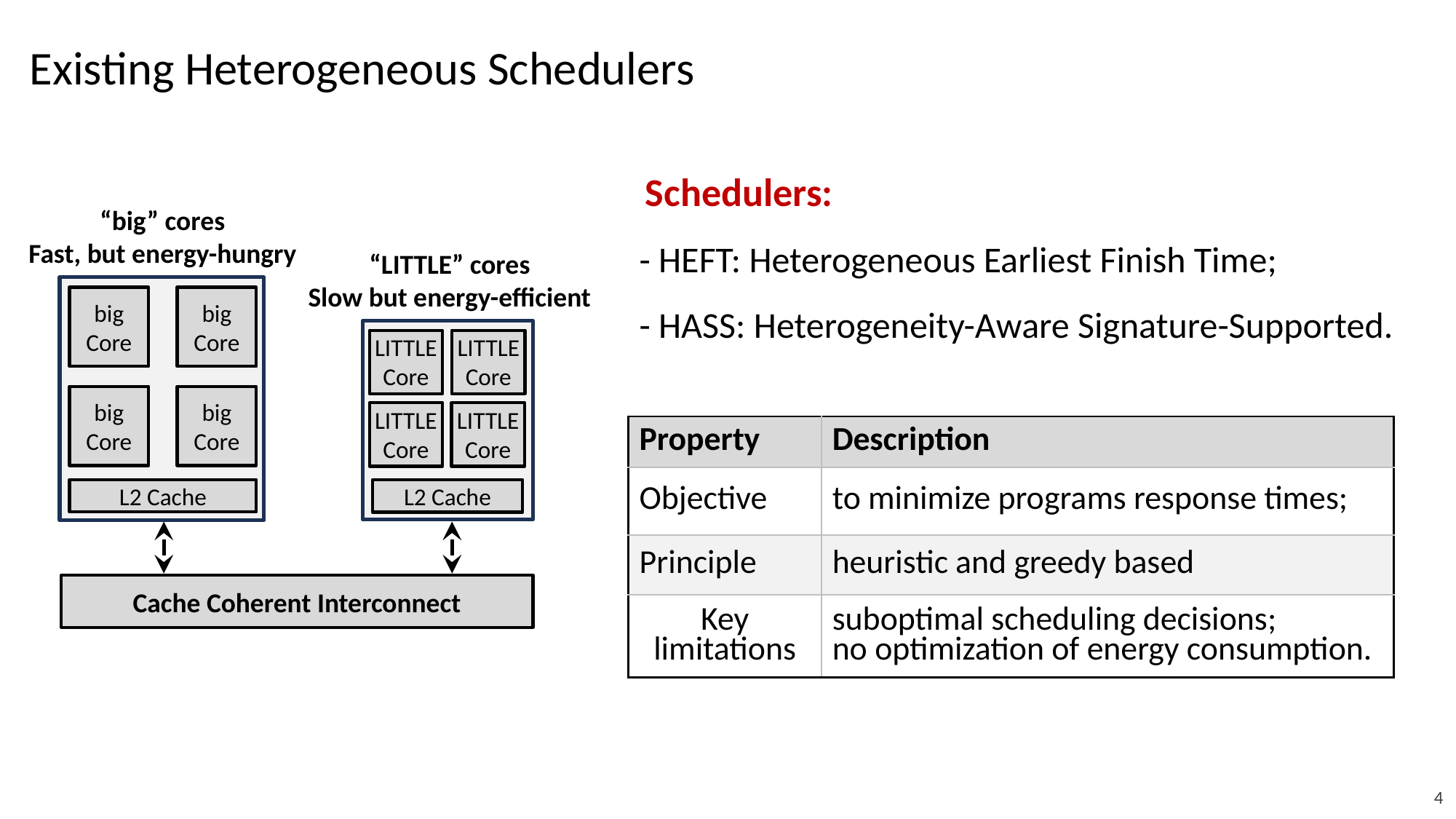

Existing Heterogeneous Schedulers
Schedulers:
“big” cores
Fast, but energy-hungry

big
Core
big
Core
big
Core
big
Core
L2 Cache
“LITTLE” cores
Slow but energy-efficient

LITTLE
Core
LITTLE
Core
LITTLE
Core
LITTLE
Core
L2 Cache
Cache Coherent Interconnect
- HEFT: Heterogeneous Earliest Finish Time;
- HASS: Heterogeneity-Aware Signature-Supported.
| Property | Description |
| --- | --- |
| Objective | to minimize programs response times; |
| Principle | heuristic and greedy based |
| Key limitations | suboptimal scheduling decisions; no optimization of energy consumption. |
4